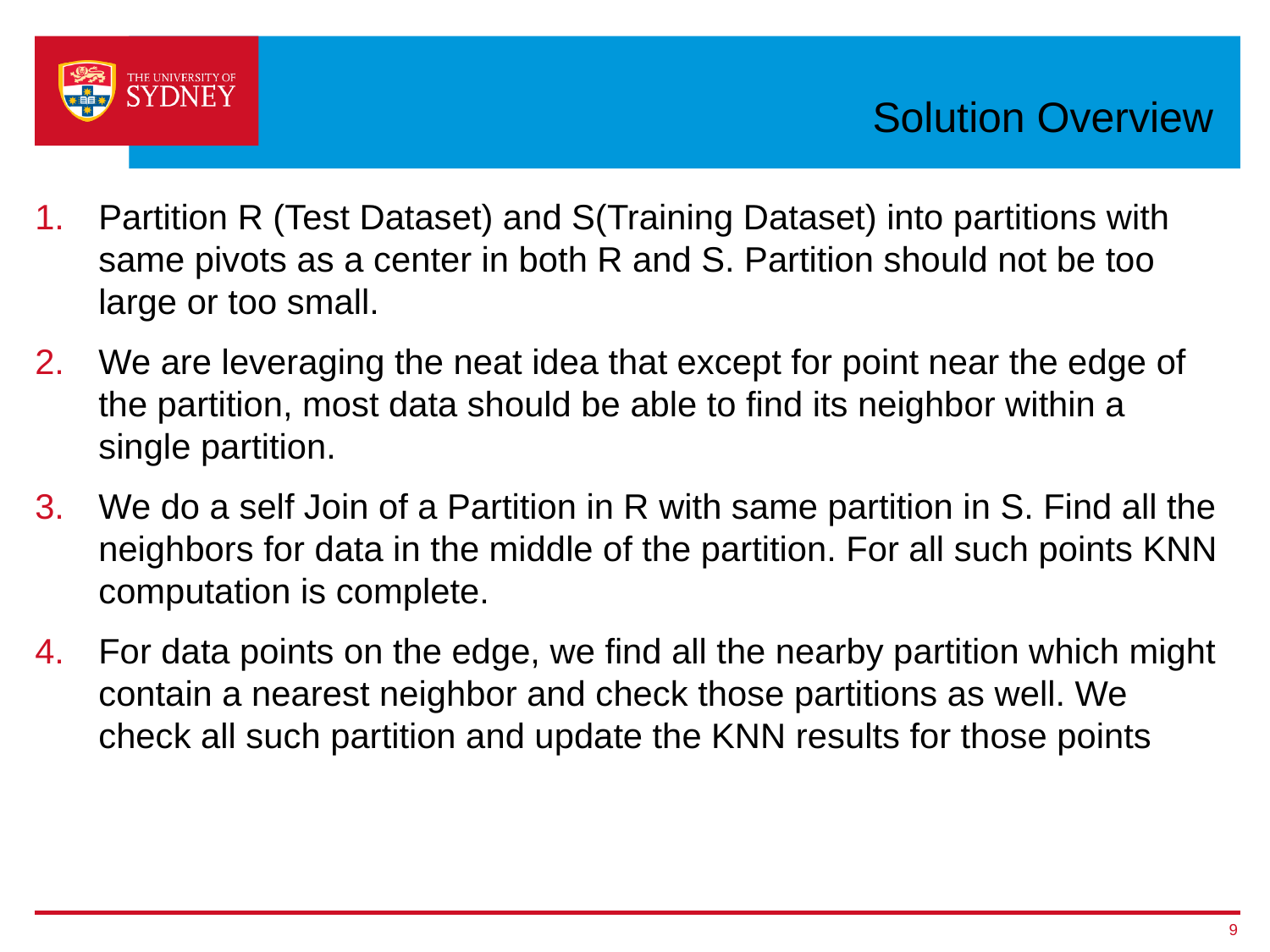

# Solution Overview
Partition R (Test Dataset) and S(Training Dataset) into partitions with same pivots as a center in both R and S. Partition should not be too large or too small.
We are leveraging the neat idea that except for point near the edge of the partition, most data should be able to find its neighbor within a single partition.
We do a self Join of a Partition in R with same partition in S. Find all the neighbors for data in the middle of the partition. For all such points KNN computation is complete.
For data points on the edge, we find all the nearby partition which might contain a nearest neighbor and check those partitions as well. We check all such partition and update the KNN results for those points

9